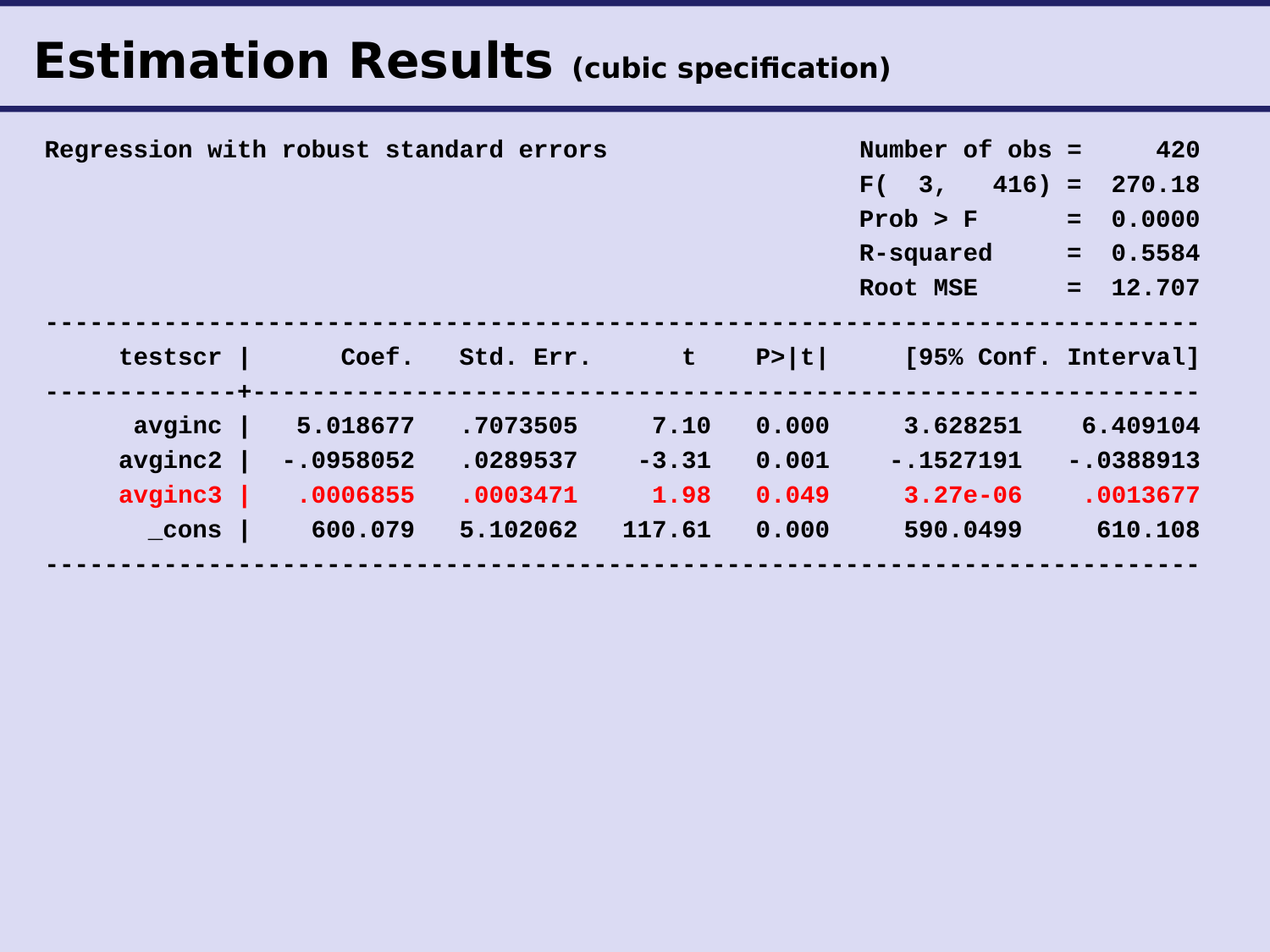

# Estimation Results (cubic specification)
Regression with robust standard errors                 Number of obs =     420
                                                       F(  3,   416) =  270.18
                                                       Prob > F      =  0.0000
                                                       R-squared     =  0.5584
                                                       Root MSE      =  12.707
------------------------------------------------------------------------------
     testscr |      Coef.   Std. Err.      t    P>|t|     [95% Conf. Interval]
-------------+----------------------------------------------------------------
      avginc |   5.018677   .7073505     7.10   0.000     3.628251    6.409104
     avginc2 |  -.0958052   .0289537    -3.31   0.001    -.1527191   -.0388913
     avginc3 |   .0006855   .0003471     1.98   0.049     3.27e-06    .0013677
       _cons |    600.079   5.102062   117.61   0.000     590.0499     610.108
------------------------------------------------------------------------------